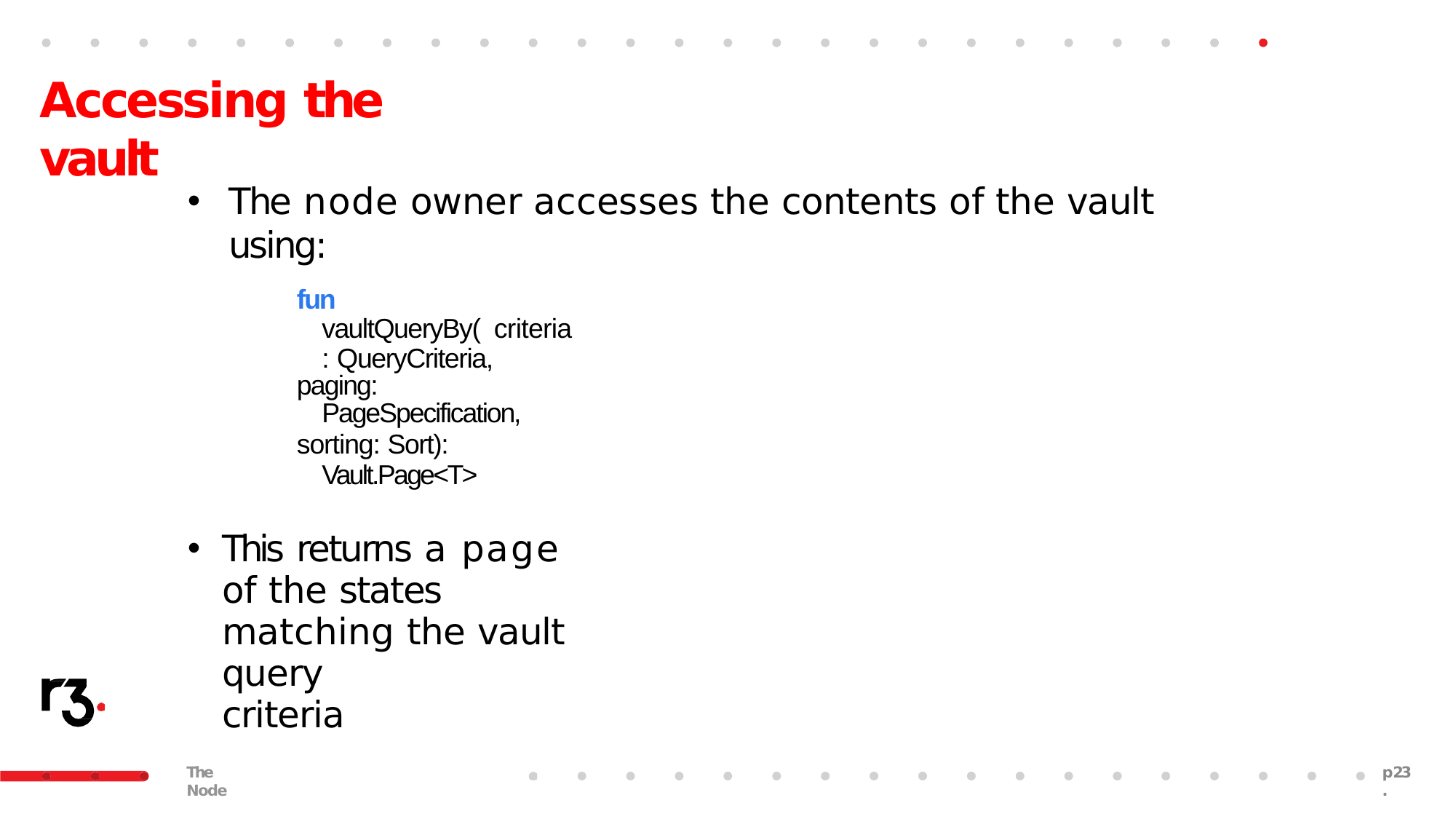

# Accessing the vault
The node owner accesses the contents of the vault using:
fun vaultQueryBy(  criteria: QueryCriteria,
paging: PageSpecification,
sorting: Sort): Vault.Page<T>

This returns a page of the states matching the vault query
criteria
The Node
p23.